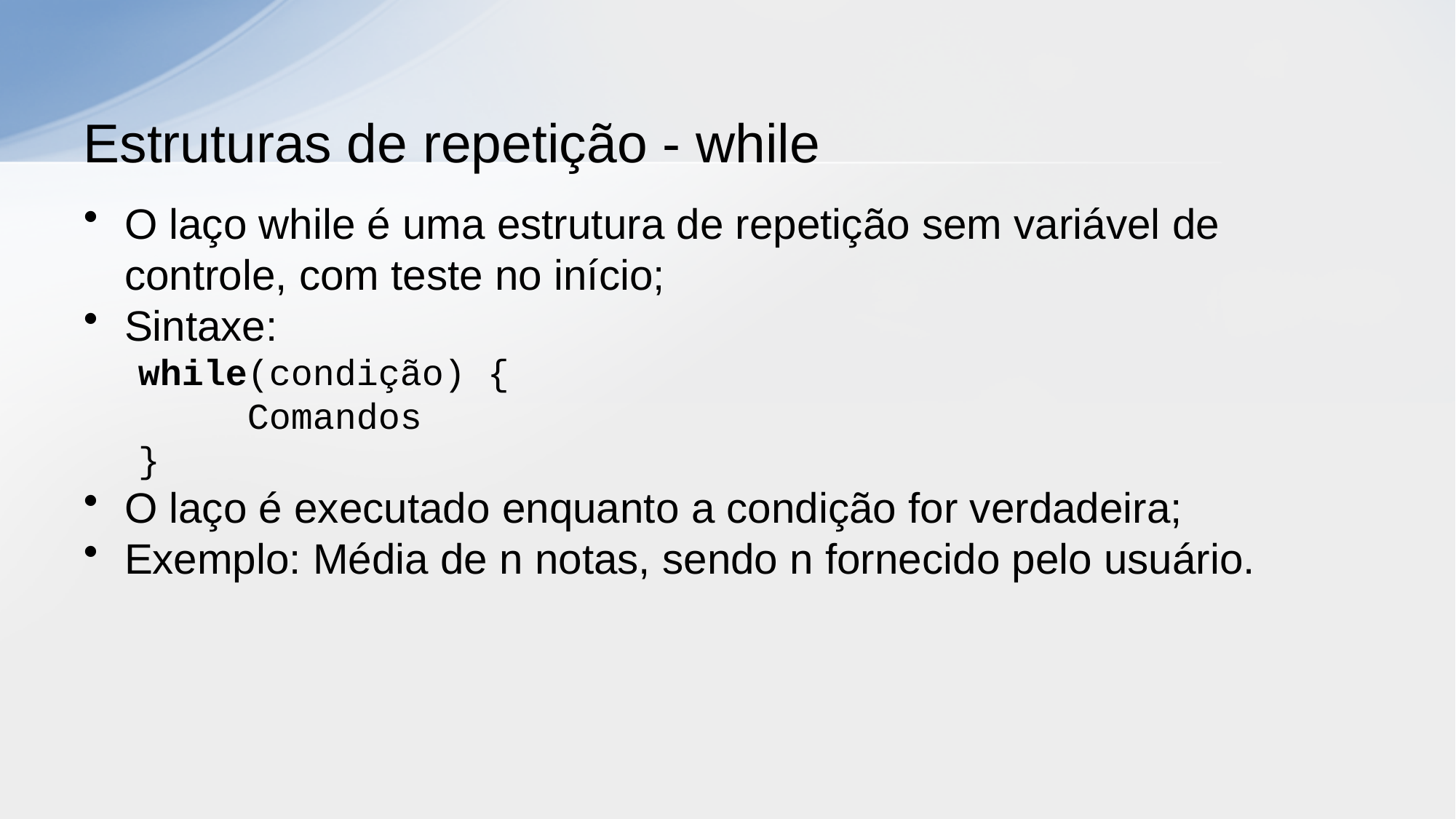

# Estruturas de repetição - while
O laço while é uma estrutura de repetição sem variável de controle, com teste no início;
Sintaxe:
while(condição) {
	Comandos
}
O laço é executado enquanto a condição for verdadeira;
Exemplo: Média de n notas, sendo n fornecido pelo usuário.